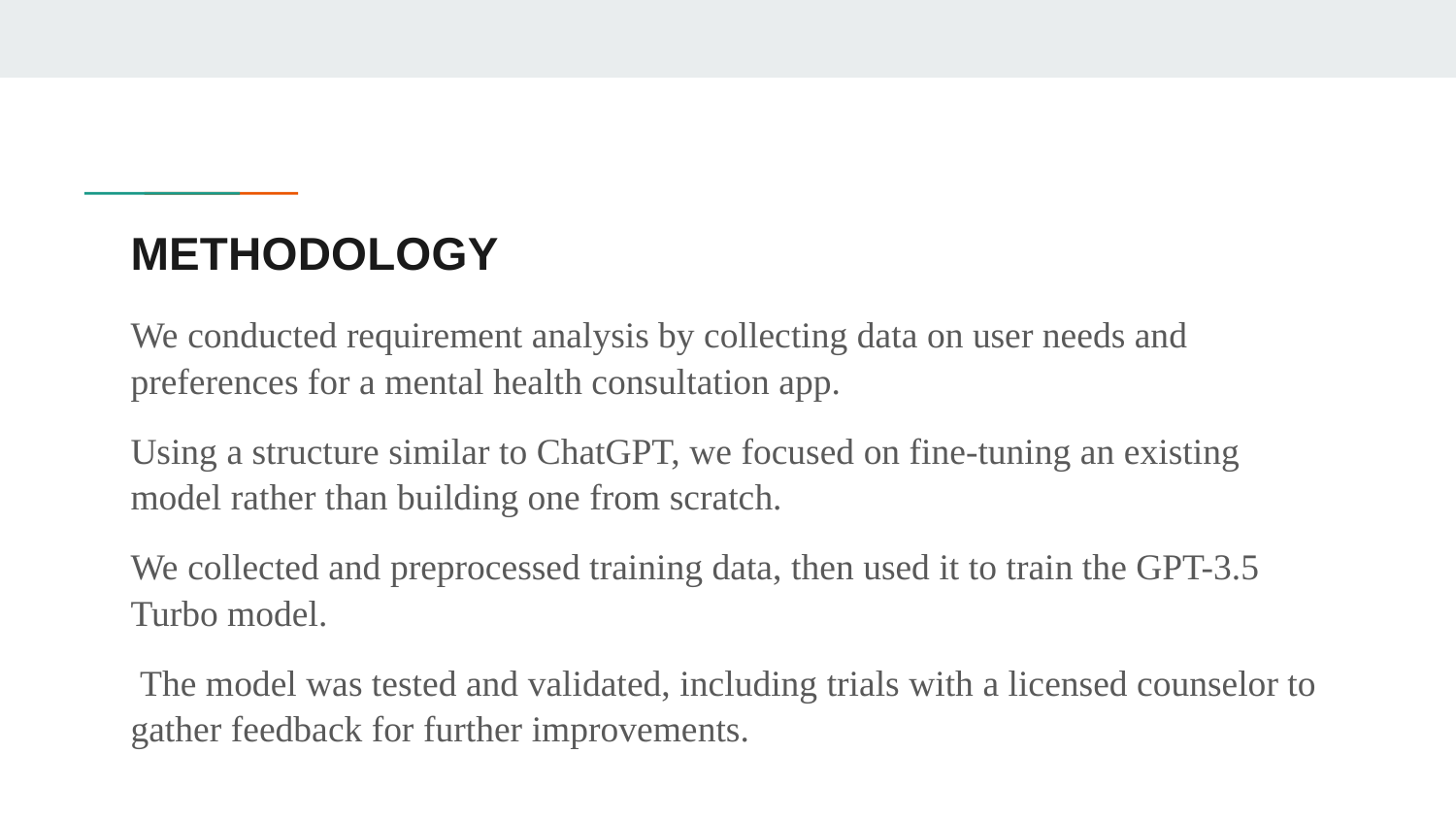

# METHODOLOGY
We conducted requirement analysis by collecting data on user needs and preferences for a mental health consultation app.
Using a structure similar to ChatGPT, we focused on fine-tuning an existing model rather than building one from scratch.
We collected and preprocessed training data, then used it to train the GPT-3.5 Turbo model.
 The model was tested and validated, including trials with a licensed counselor to gather feedback for further improvements.